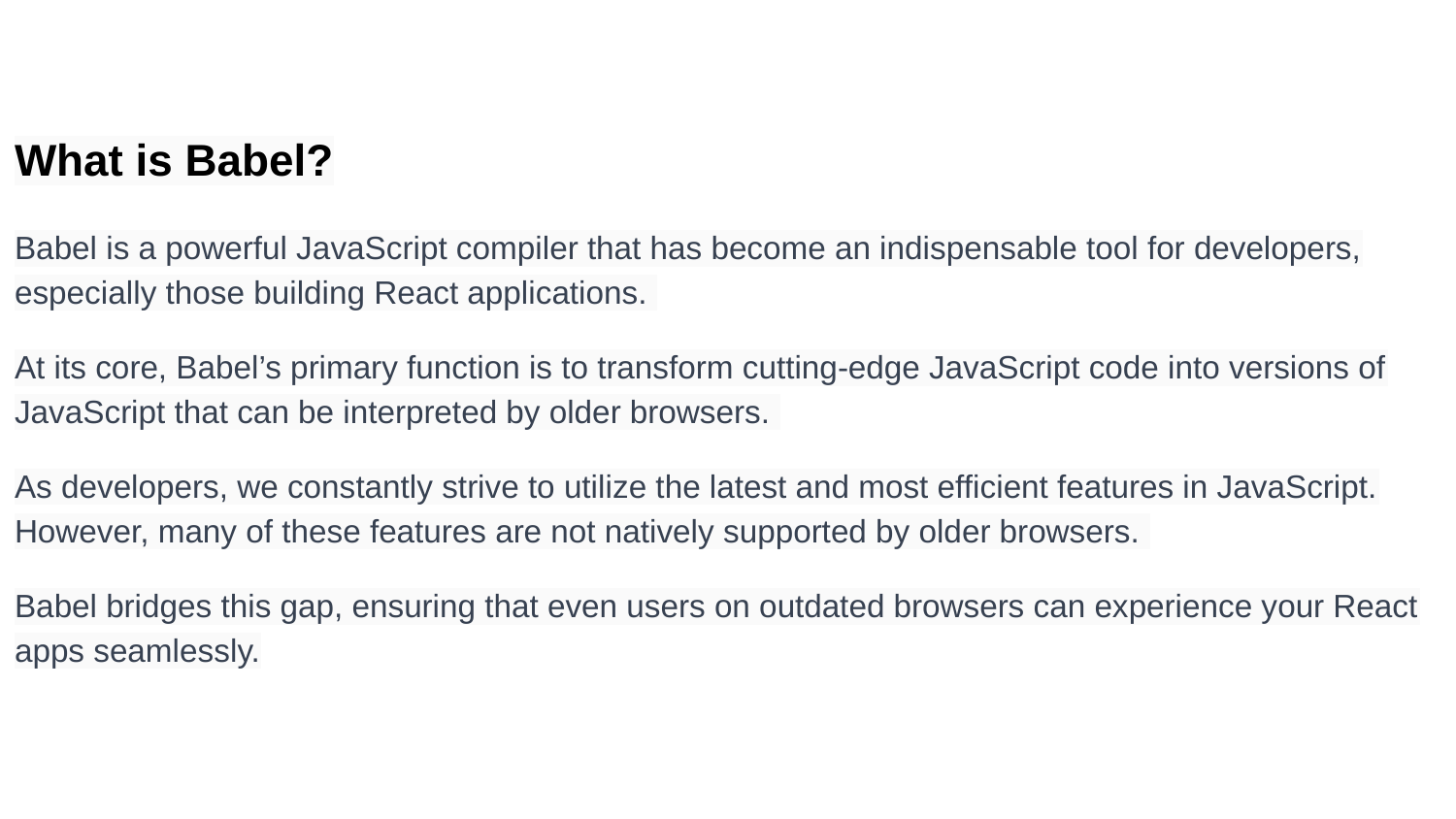

What is Babel?
Babel is a powerful JavaScript compiler that has become an indispensable tool for developers, especially those building React applications.
At its core, Babel’s primary function is to transform cutting-edge JavaScript code into versions of JavaScript that can be interpreted by older browsers.
As developers, we constantly strive to utilize the latest and most efficient features in JavaScript. However, many of these features are not natively supported by older browsers.
Babel bridges this gap, ensuring that even users on outdated browsers can experience your React apps seamlessly.